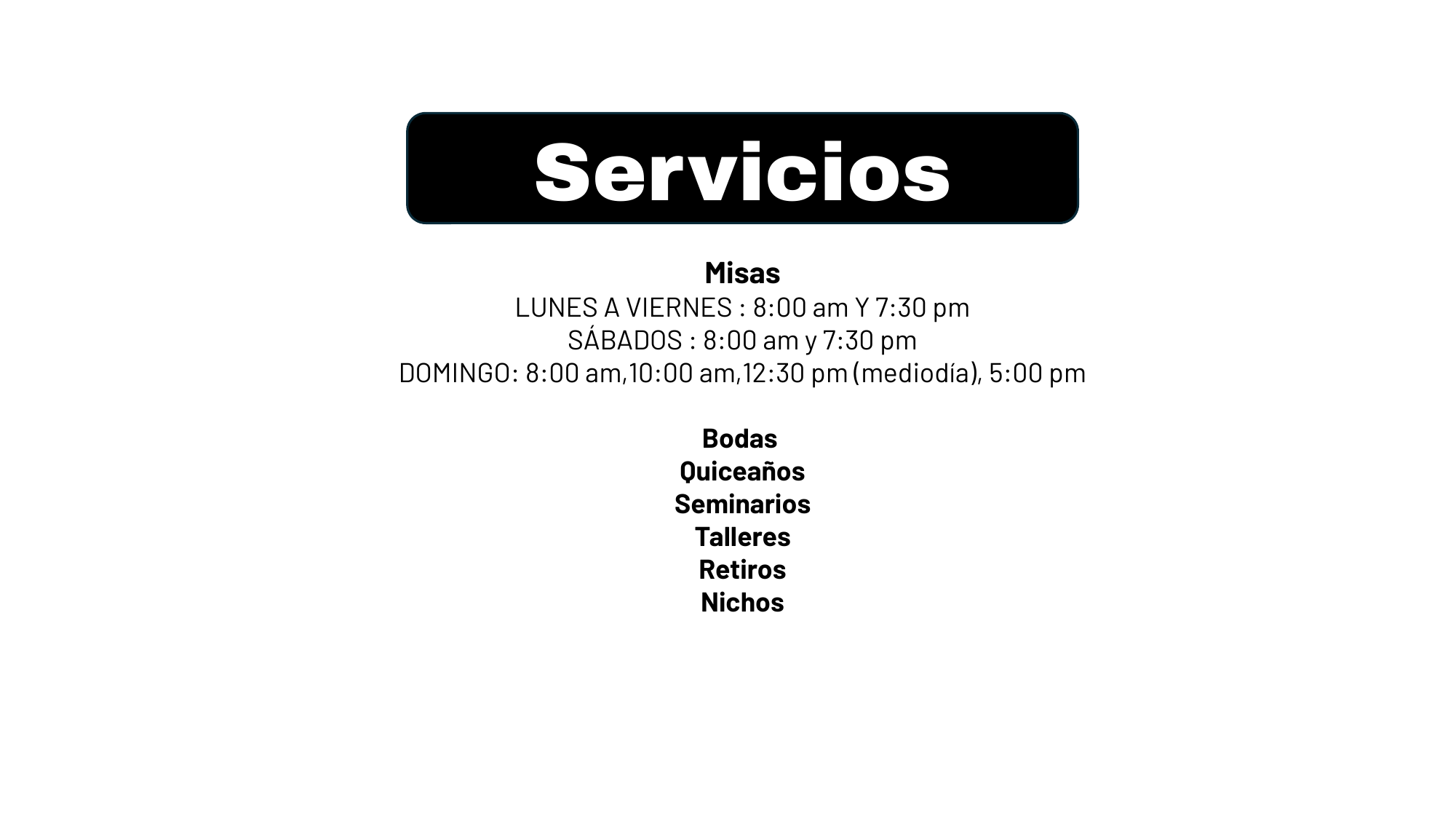

Servicios
Misas
LUNES A VIERNES : 8:00 am Y 7:30 pm
SÁBADOS : 8:00 am y 7:30 pm
DOMINGO: 8:00 am,10:00 am,12:30 pm (mediodía), 5:00 pm

Bodas
Quiceaños
Seminarios
Talleres
Retiros
Nichos